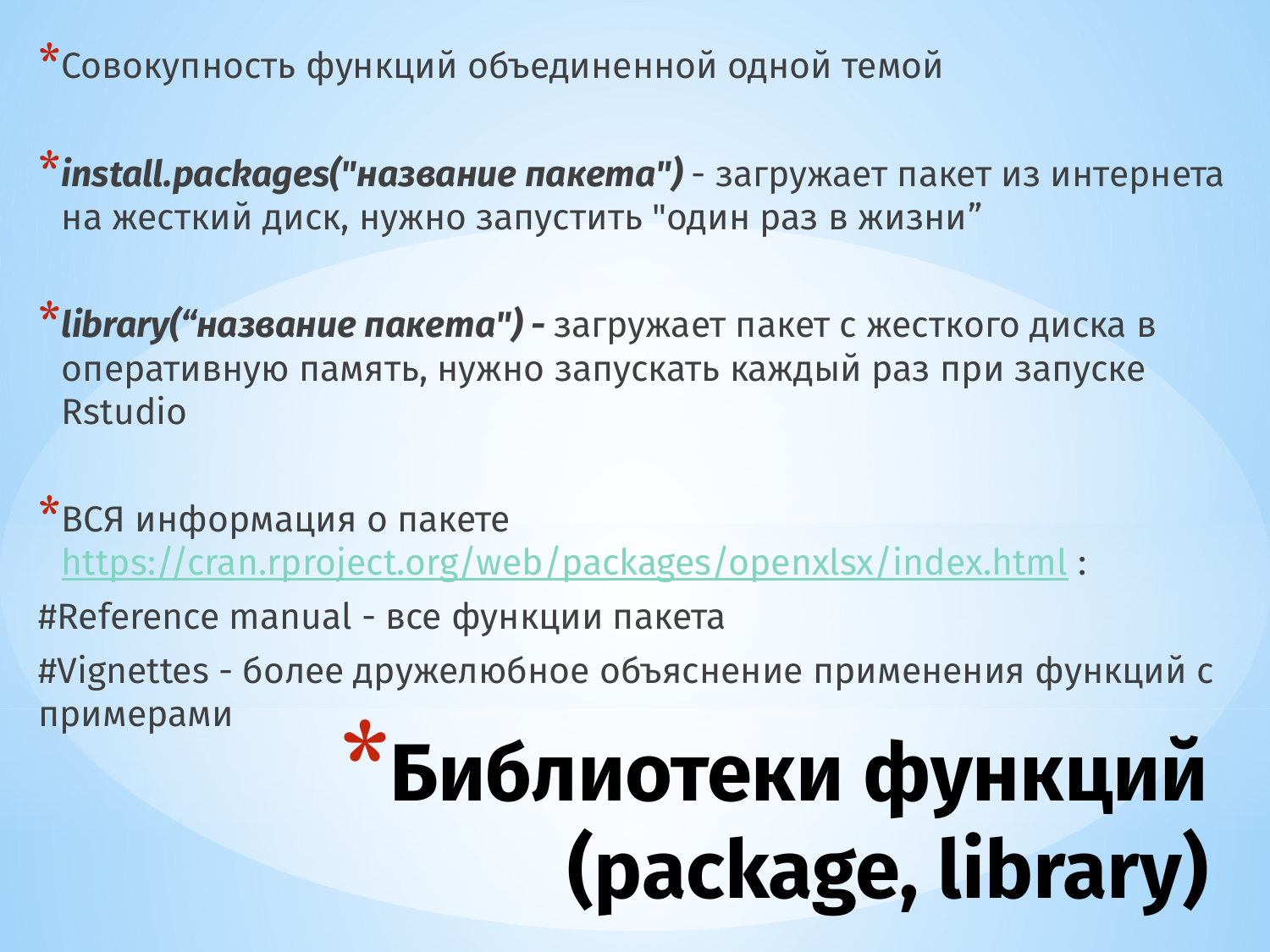

Совокупность функций объединенной одной темой

install.packages("название пакета") - загружает пакет из интернета на жесткий диск, нужно запустить "один раз в жизни”

library(“название пакета") - загружает пакет с жесткого диска в оперативную память, нужно запускать каждый раз при запуске Rstudio

ВСЯ информация о пакете https://cran.rproject.org/web/packages/openxlsx/index.html :
#Reference manual - все функции пакета
#Vignettes - более дружелюбное объяснение применения функций с примерами

# Библиотеки функций (package, library)